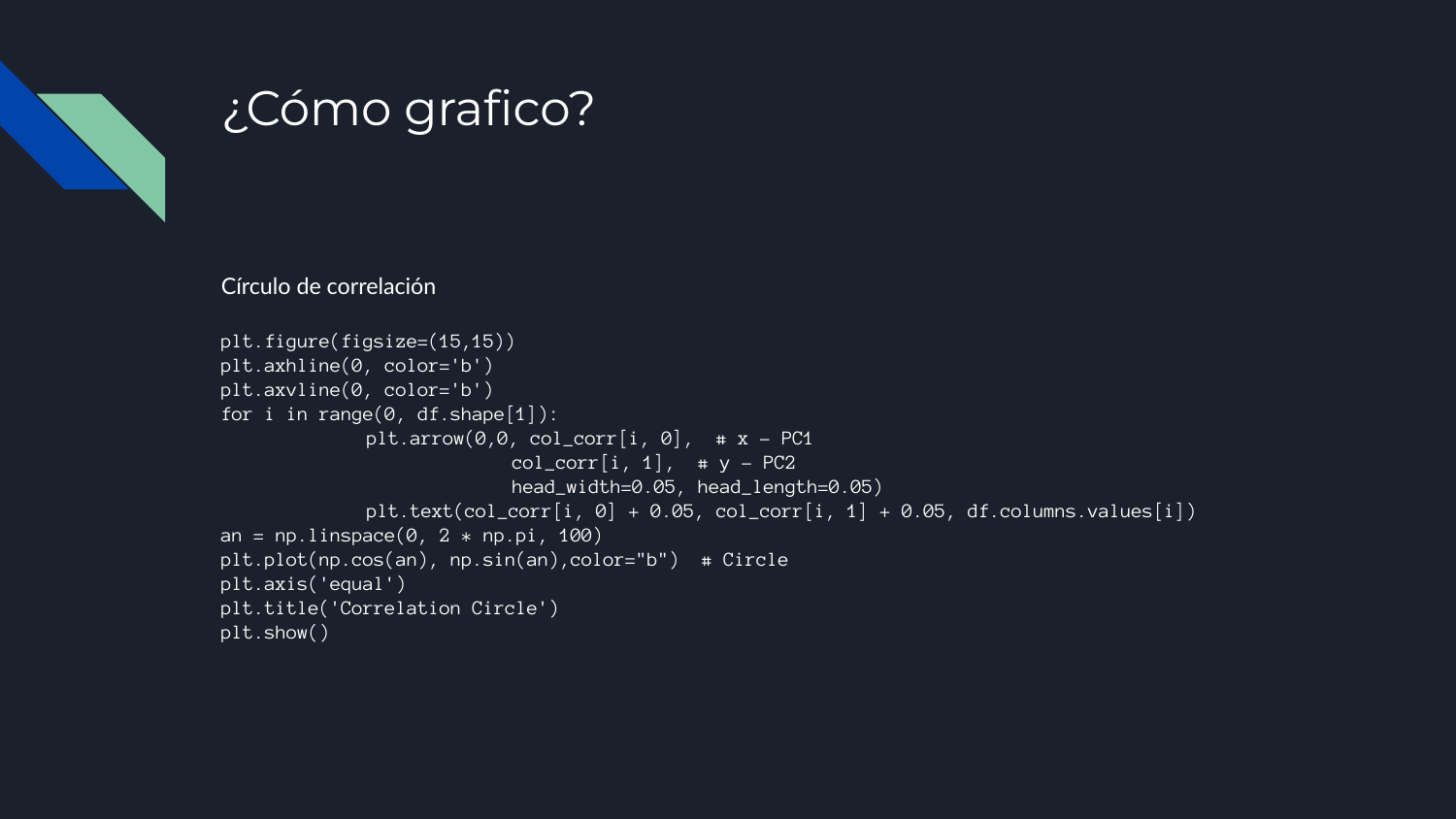

# ¿Cómo grafico?
Círculo de correlación
plt.figure(figsize=(15,15))
plt.axhline(0, color='b')
plt.axvline(0, color='b')
for i in range(0, df.shape[1]):
	plt.arrow(0,0, col_corr[i, 0],  # x - PC1
              	col_corr[i, 1],  # y - PC2
              	head_width=0.05, head_length=0.05)
	plt.text(col_corr[i, 0] + 0.05, col_corr[i, 1] + 0.05, df.columns.values[i])
an = np.linspace(0, 2 * np.pi, 100)
plt.plot(np.cos(an), np.sin(an),color="b")  # Circle
plt.axis('equal')
plt.title('Correlation Circle')
plt.show()